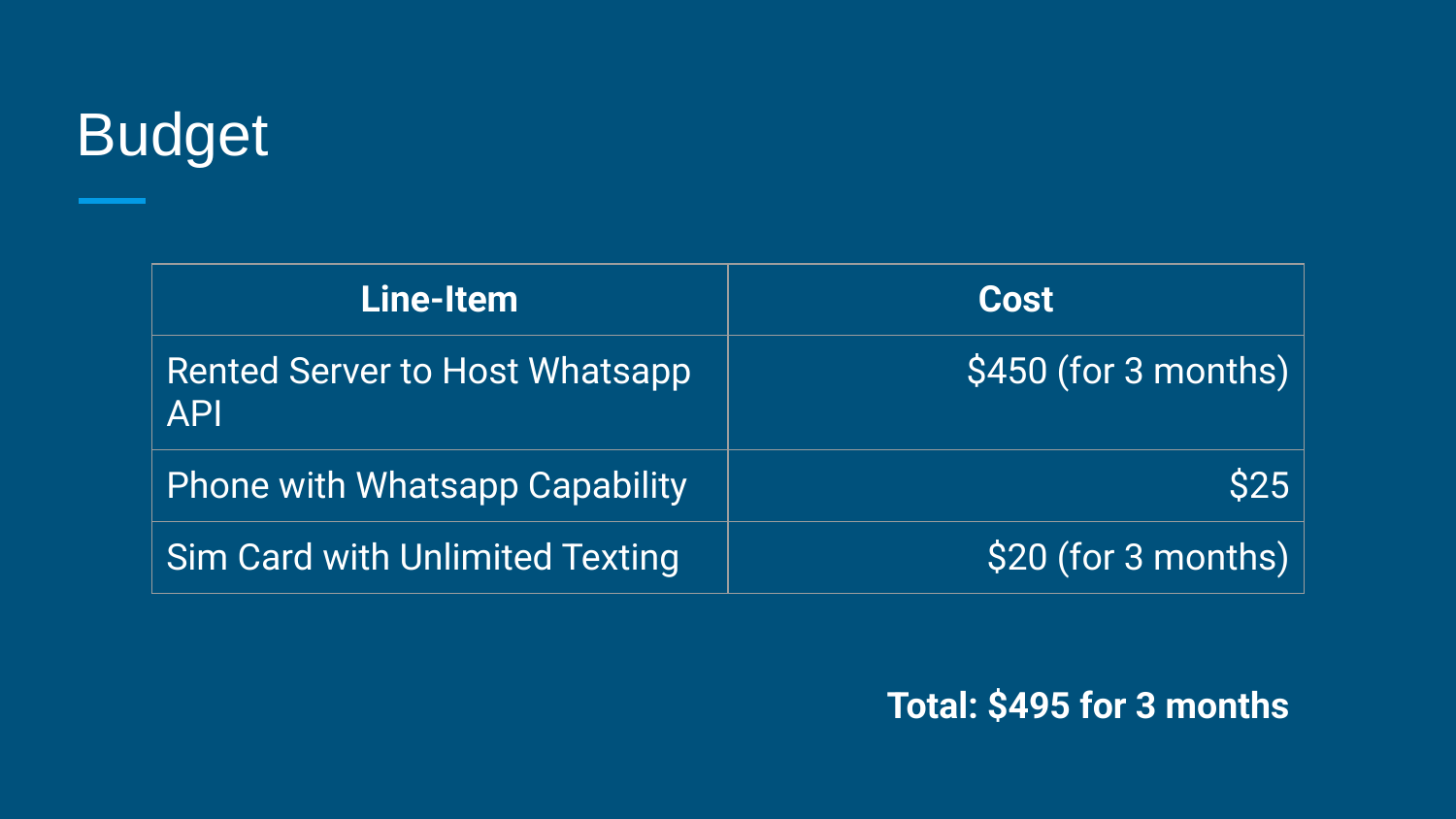

# Budget
| Line-Item | Cost |
| --- | --- |
| Rented Server to Host Whatsapp API | $450 (for 3 months) |
| Phone with Whatsapp Capability | $25 |
| Sim Card with Unlimited Texting | $20 (for 3 months) |
Total: $495 for 3 months